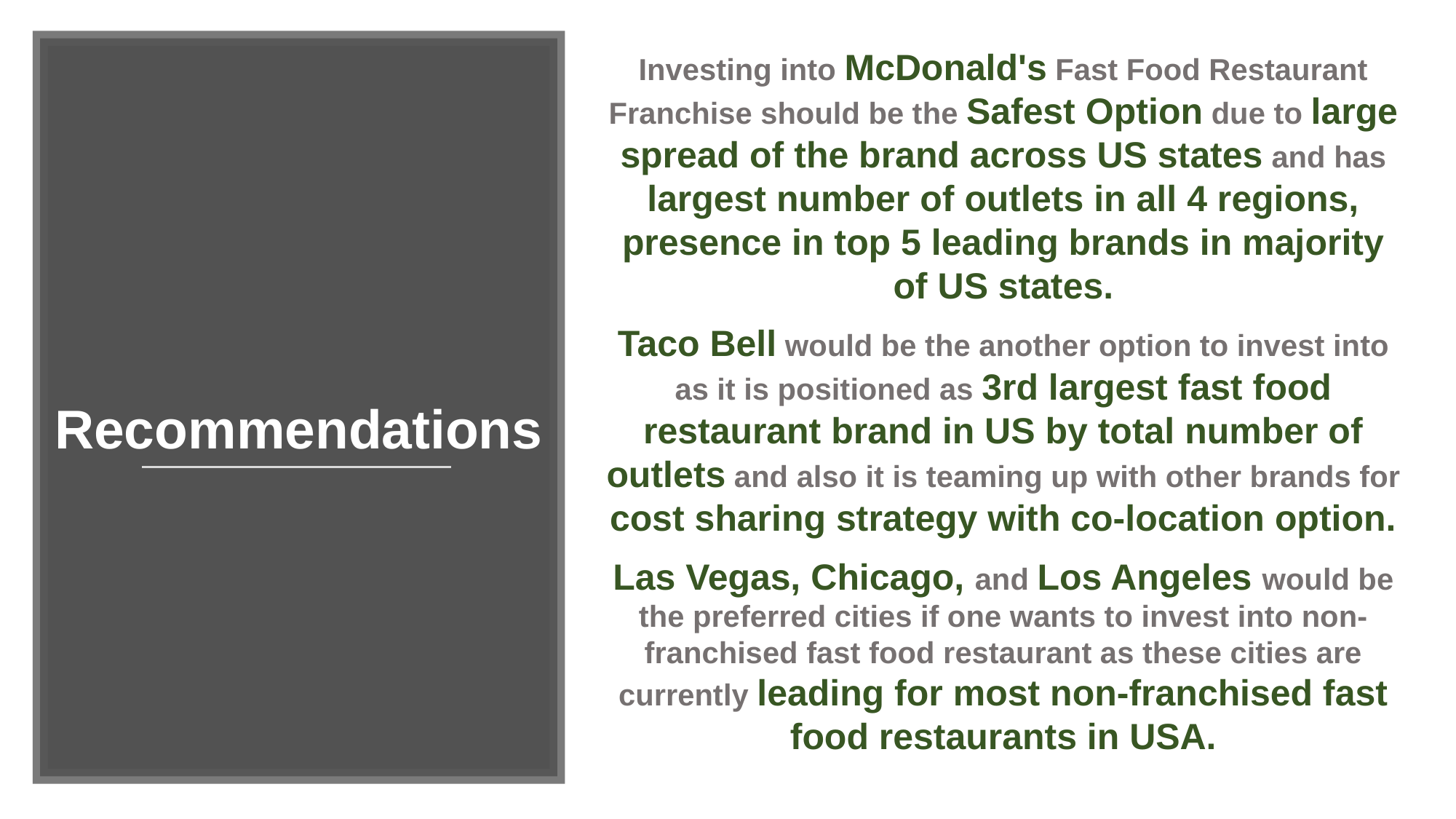

Investing into McDonald's Fast Food Restaurant Franchise should be the Safest Option due to large spread of the brand across US states and has largest number of outlets in all 4 regions, presence in top 5 leading brands in majority of US states.

Taco Bell would be the another option to invest into as it is positioned as 3rd largest fast food restaurant brand in US by total number of outlets and also it is teaming up with other brands for cost sharing strategy with co-location option.

Las Vegas, Chicago, and Los Angeles would be the preferred cities if one wants to invest into non-franchised fast food restaurant as these cities are currently leading for most non-franchised fast food restaurants in USA.
Recommendations